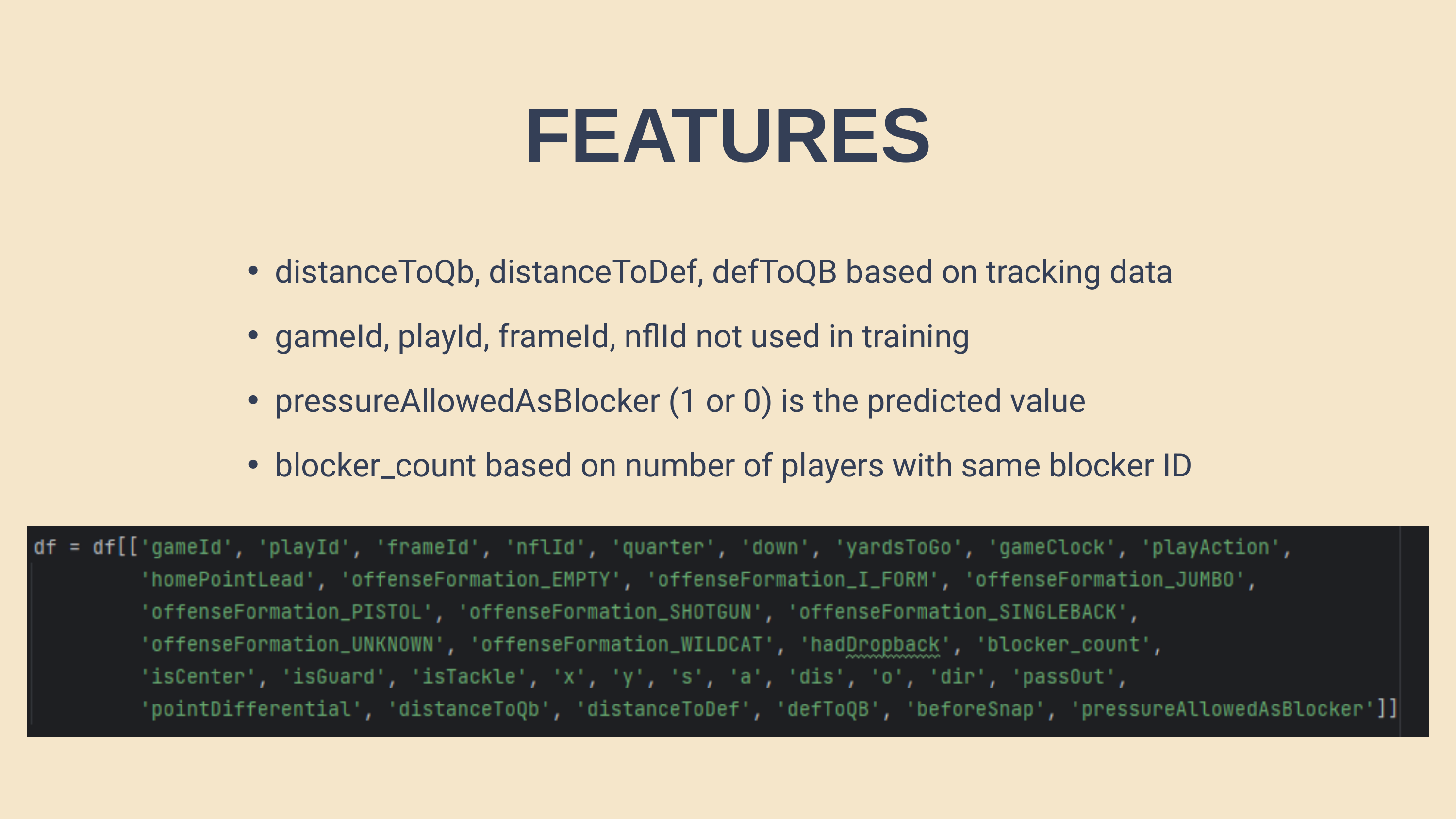

FEATURES
distanceToQb, distanceToDef, defToQB based on tracking data
gameId, playId, frameId, nflId not used in training
pressureAllowedAsBlocker (1 or 0) is the predicted value
blocker_count based on number of players with same blocker ID